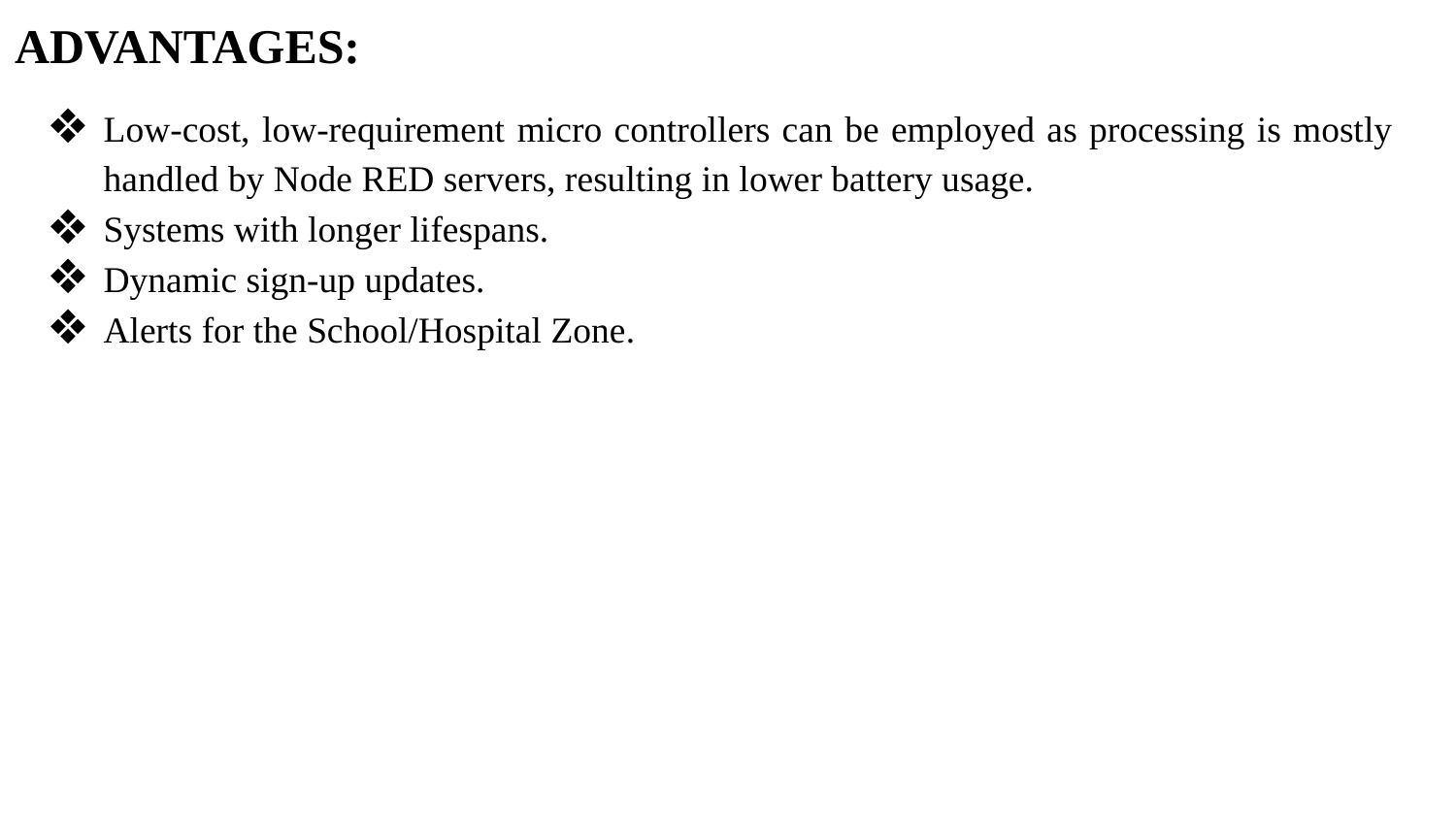

ADVANTAGES:
Low-cost, low-requirement micro controllers can be employed as processing is mostly handled by Node RED servers, resulting in lower battery usage.
Systems with longer lifespans.
Dynamic sign-up updates.
Alerts for the School/Hospital Zone.